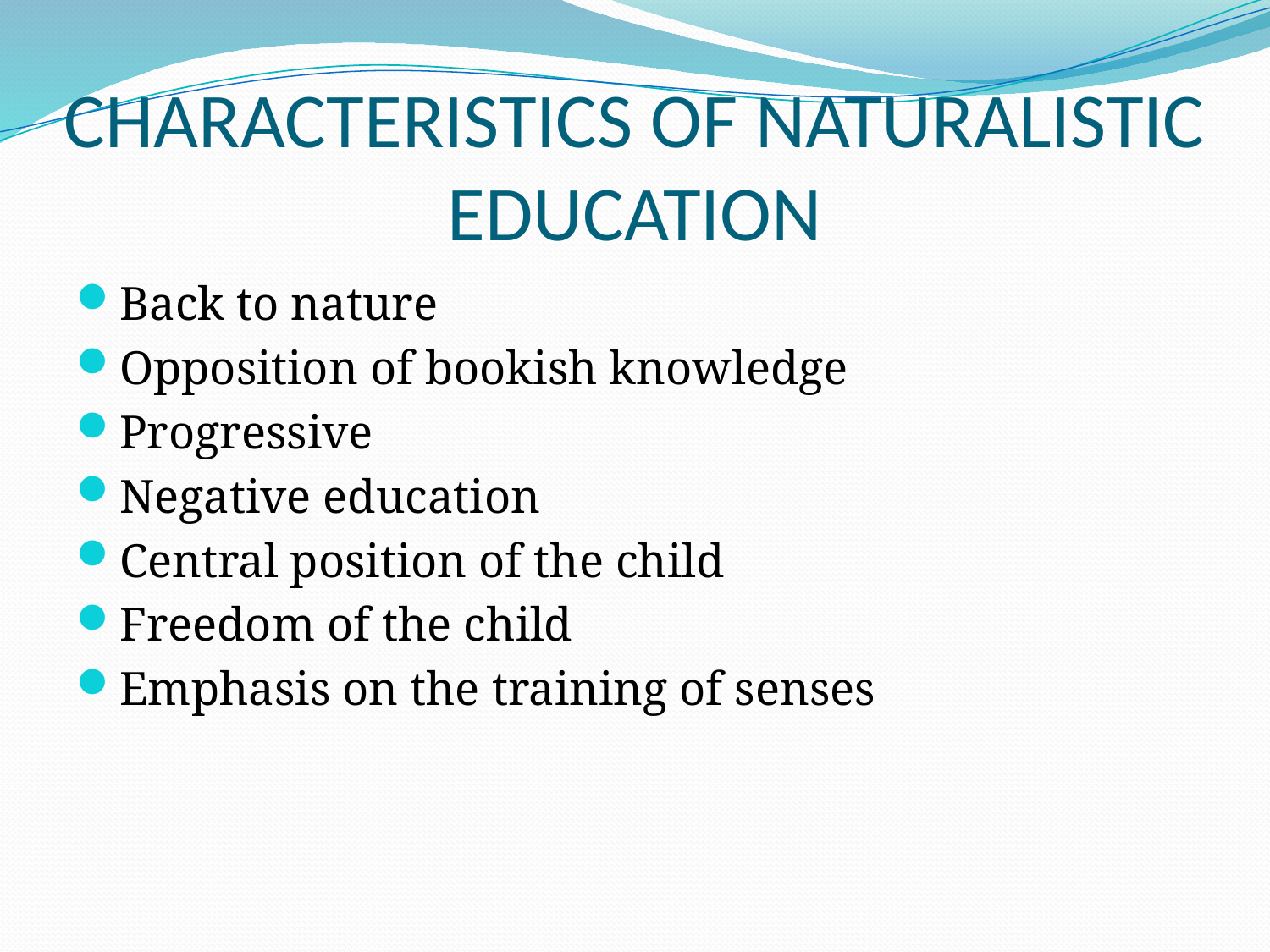

# CHARACTERISTICS OF NATURALISTIC EDUCATION
Back to nature
Opposition of bookish knowledge
Progressive
Negative education
Central position of the child
Freedom of the child
Emphasis on the training of senses